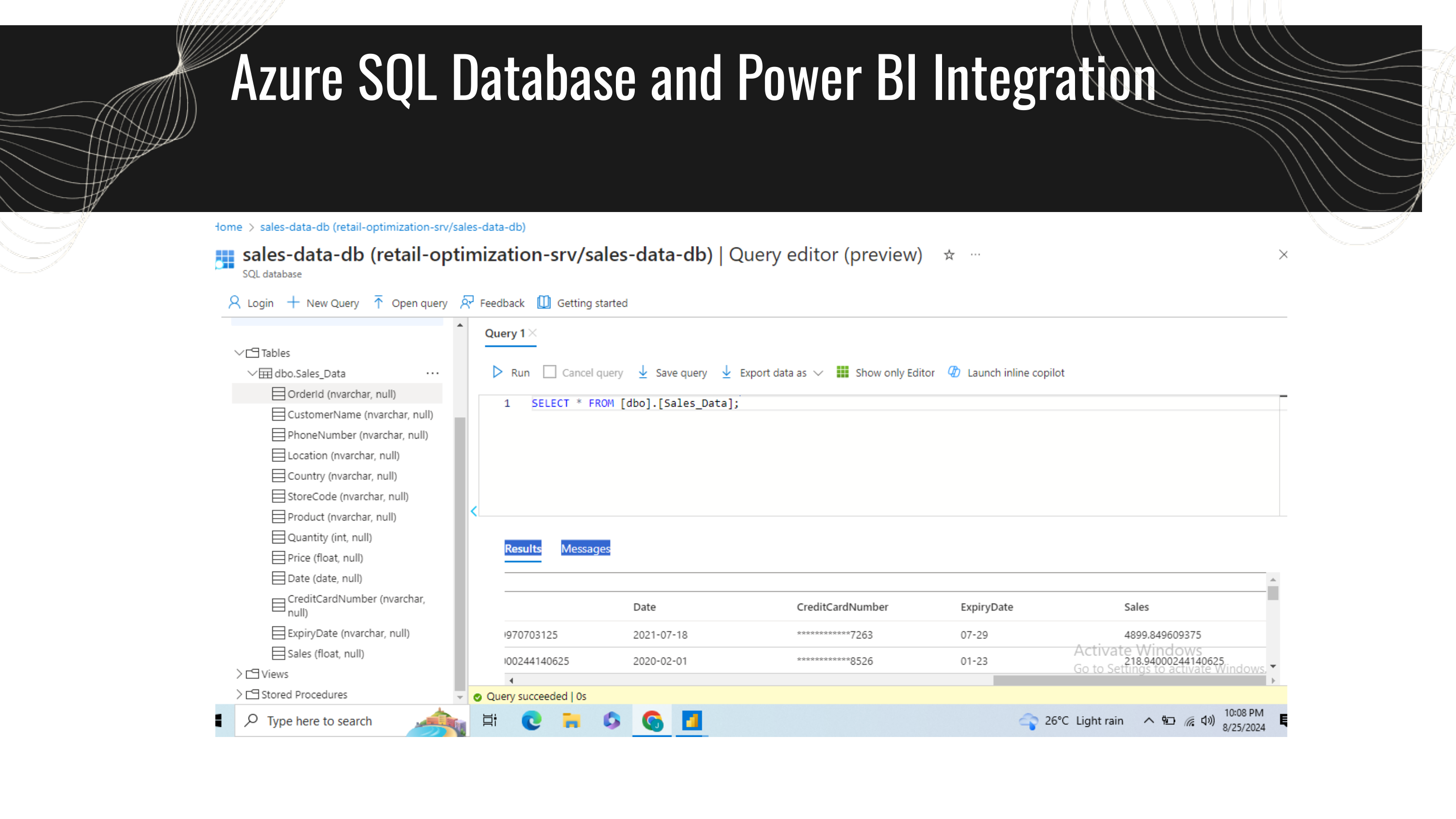

Azure SQL Database and Power BI Integration